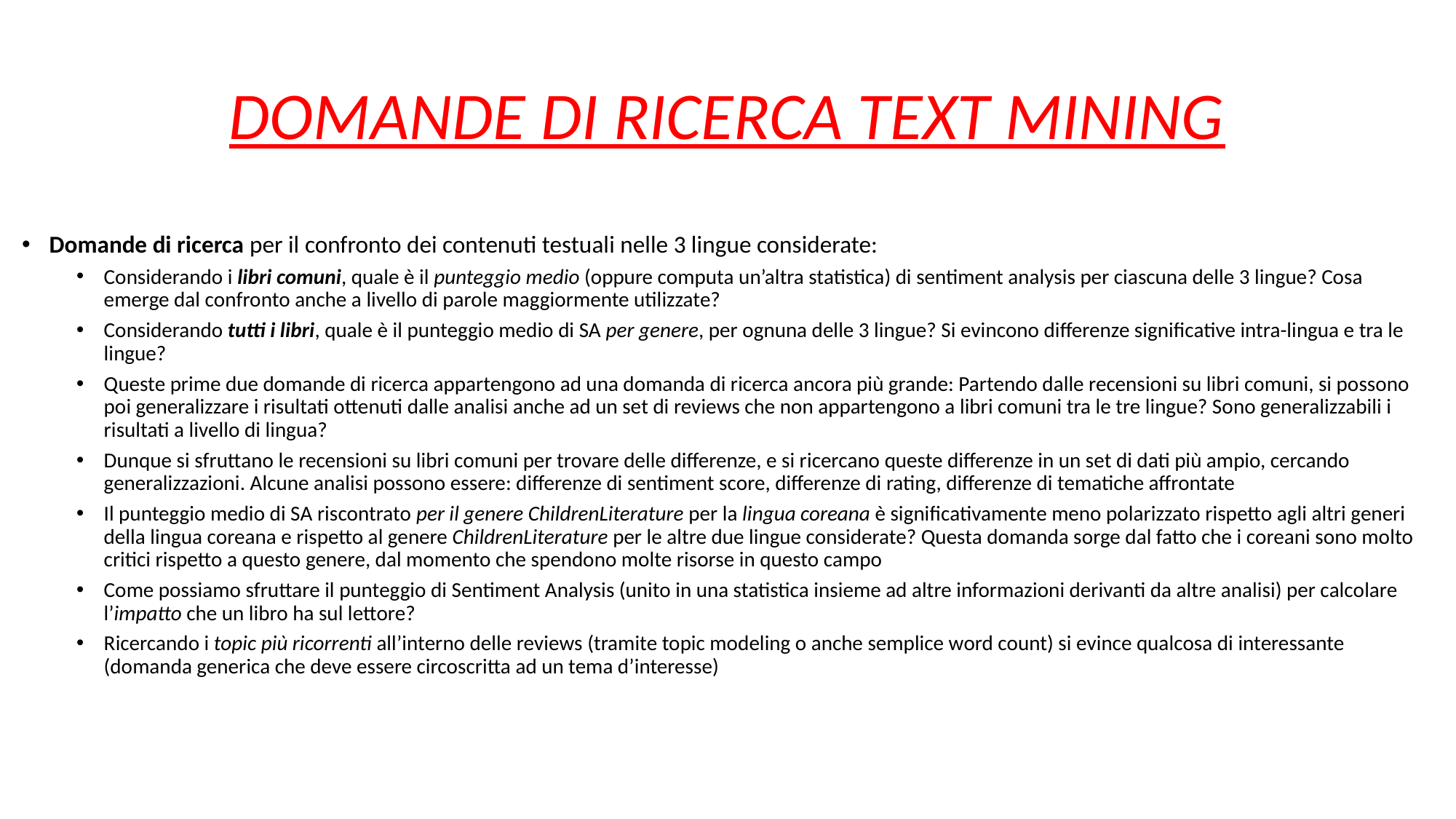

# DOMANDE DI RICERCA TEXT MINING

Domande di ricerca per il confronto dei contenuti testuali nelle 3 lingue considerate:
Considerando i libri comuni, quale è il punteggio medio (oppure computa un’altra statistica) di sentiment analysis per ciascuna delle 3 lingue? Cosa emerge dal confronto anche a livello di parole maggiormente utilizzate?
Considerando tutti i libri, quale è il punteggio medio di SA per genere, per ognuna delle 3 lingue? Si evincono differenze significative intra-lingua e tra le lingue?
Queste prime due domande di ricerca appartengono ad una domanda di ricerca ancora più grande: Partendo dalle recensioni su libri comuni, si possono poi generalizzare i risultati ottenuti dalle analisi anche ad un set di reviews che non appartengono a libri comuni tra le tre lingue? Sono generalizzabili i risultati a livello di lingua?
Dunque si sfruttano le recensioni su libri comuni per trovare delle differenze, e si ricercano queste differenze in un set di dati più ampio, cercando generalizzazioni. Alcune analisi possono essere: differenze di sentiment score, differenze di rating, differenze di tematiche affrontate
Il punteggio medio di SA riscontrato per il genere ChildrenLiterature per la lingua coreana è significativamente meno polarizzato rispetto agli altri generi della lingua coreana e rispetto al genere ChildrenLiterature per le altre due lingue considerate? Questa domanda sorge dal fatto che i coreani sono molto critici rispetto a questo genere, dal momento che spendono molte risorse in questo campo
Come possiamo sfruttare il punteggio di Sentiment Analysis (unito in una statistica insieme ad altre informazioni derivanti da altre analisi) per calcolare l’impatto che un libro ha sul lettore?
Ricercando i topic più ricorrenti all’interno delle reviews (tramite topic modeling o anche semplice word count) si evince qualcosa di interessante (domanda generica che deve essere circoscritta ad un tema d’interesse)